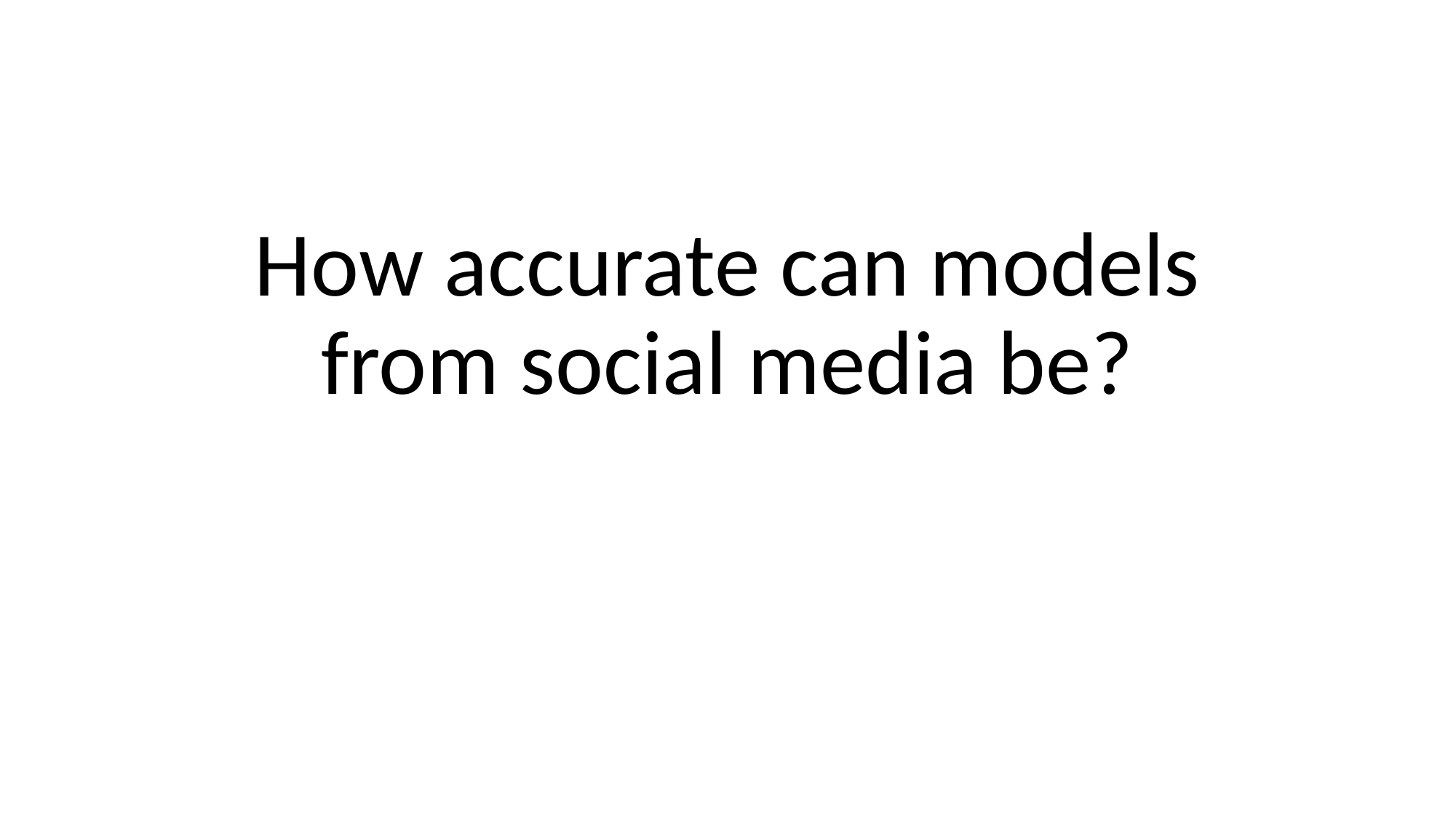

# How accurate can models from social media be?